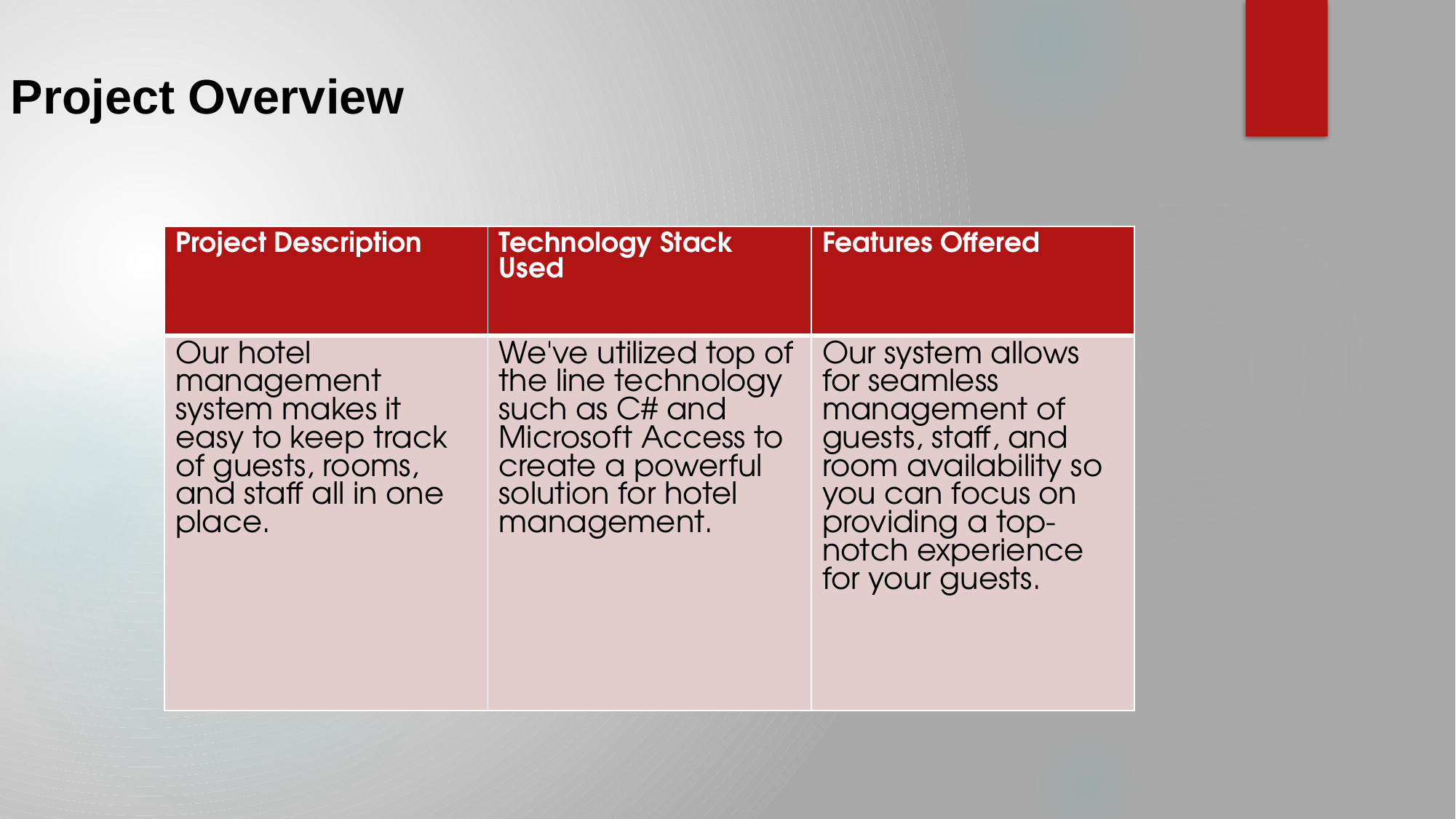

Project Overview
| Project Description | Technology Stack Used | Features Offered |
| --- | --- | --- |
| Our hotel management system makes it easy to keep track of guests, rooms, and staff all in one place. | We've utilized top of the line technology such as C# and Microsoft Access to create a powerful solution for hotel management. | Our system allows for seamless management of guests, staff, and room availability so you can focus on providing a top-notch experience for your guests. |